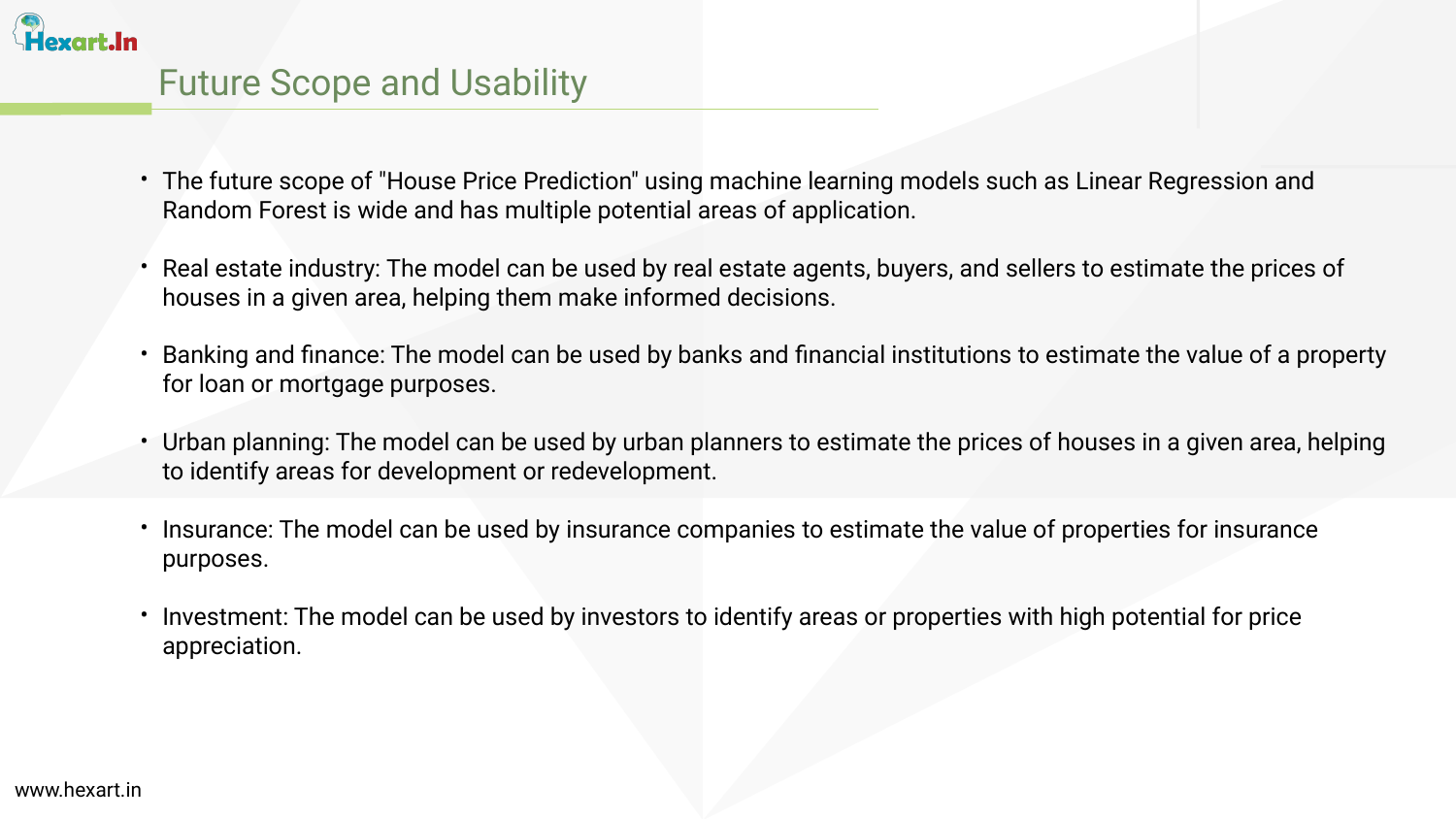

Future Scope and Usability

The future scope of "House Price Prediction" using machine learning models such as Linear Regression and Random Forest is wide and has multiple potential areas of application.

Real estate industry: The model can be used by real estate agents, buyers, and sellers to estimate the prices of houses in a given area, helping them make informed decisions.

Banking and finance: The model can be used by banks and financial institutions to estimate the value of a property for loan or mortgage purposes.

Urban planning: The model can be used by urban planners to estimate the prices of houses in a given area, helping to identify areas for development or redevelopment.

Insurance: The model can be used by insurance companies to estimate the value of properties for insurance purposes.

Investment: The model can be used by investors to identify areas or properties with high potential for price appreciation.